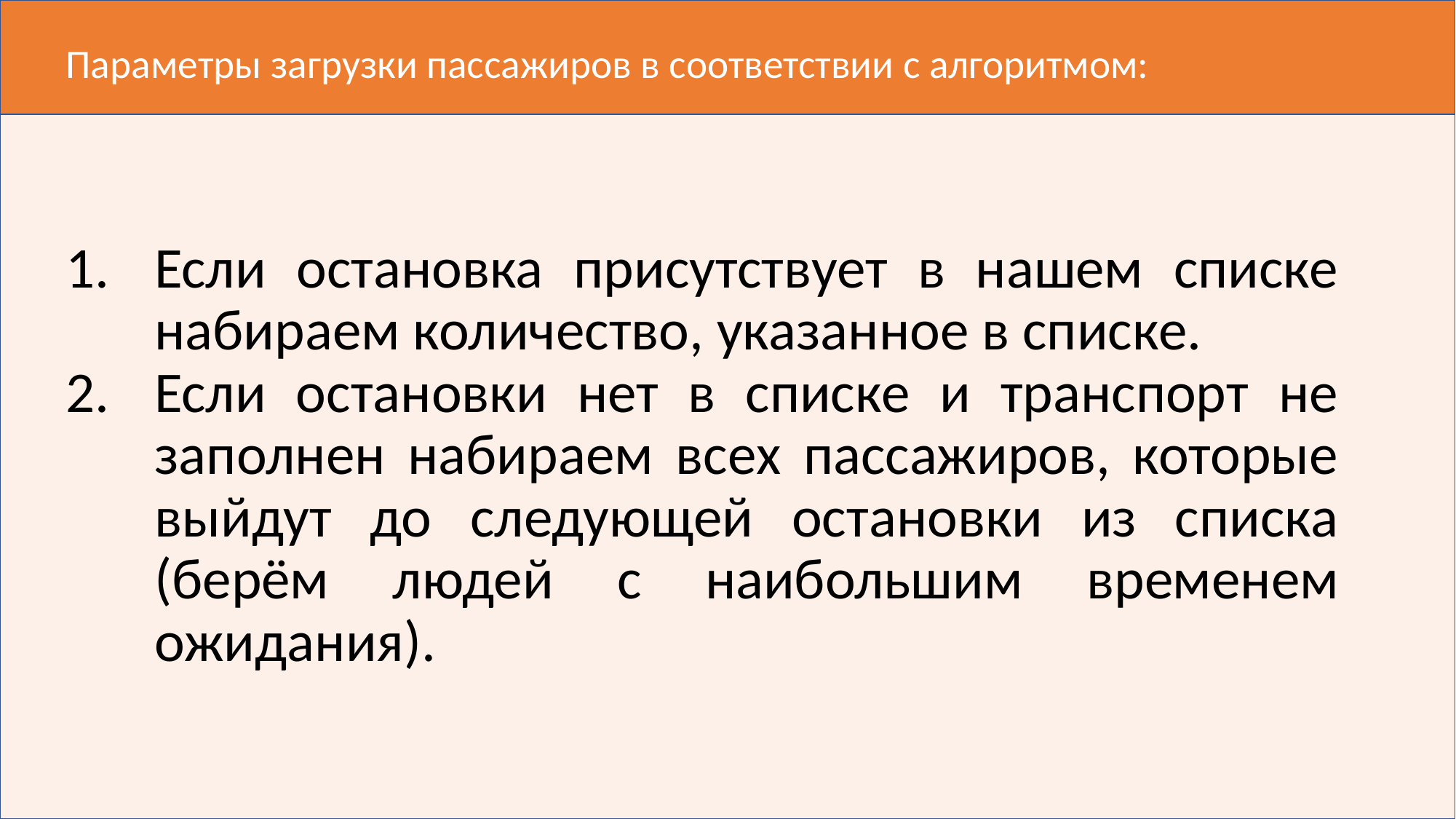

# Параметры загрузки пассажиров в соответствии с алгоритмом:
Если остановка присутствует в нашем списке набираем количество, указанное в списке.
Если остановки нет в списке и транспорт не заполнен набираем всех пассажиров, которые выйдут до следующей остановки из списка (берём людей с наибольшим временем ожидания).